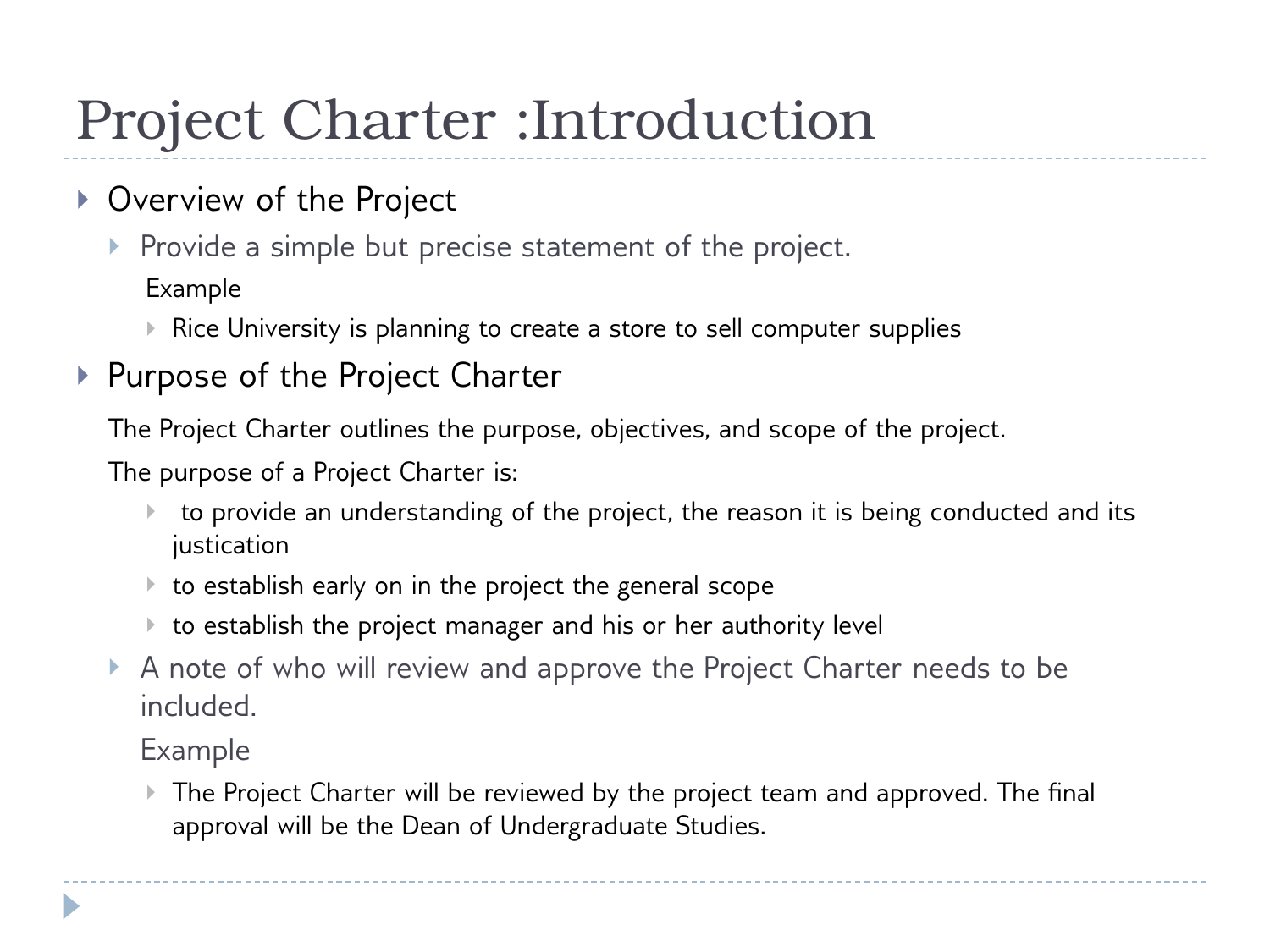

# Project Charter :Introduction
Overview of the Project
Provide a simple but precise statement of the project.
Example
Rice University is planning to create a store to sell computer supplies
Purpose of the Project Charter
	The Project Charter outlines the purpose, objectives, and scope of the project.
	The purpose of a Project Charter is:
 to provide an understanding of the project, the reason it is being conducted and its justication
to establish early on in the project the general scope
to establish the project manager and his or her authority level
A note of who will review and approve the Project Charter needs to be included.
	Example
The Project Charter will be reviewed by the project team and approved. The final approval will be the Dean of Undergraduate Studies.